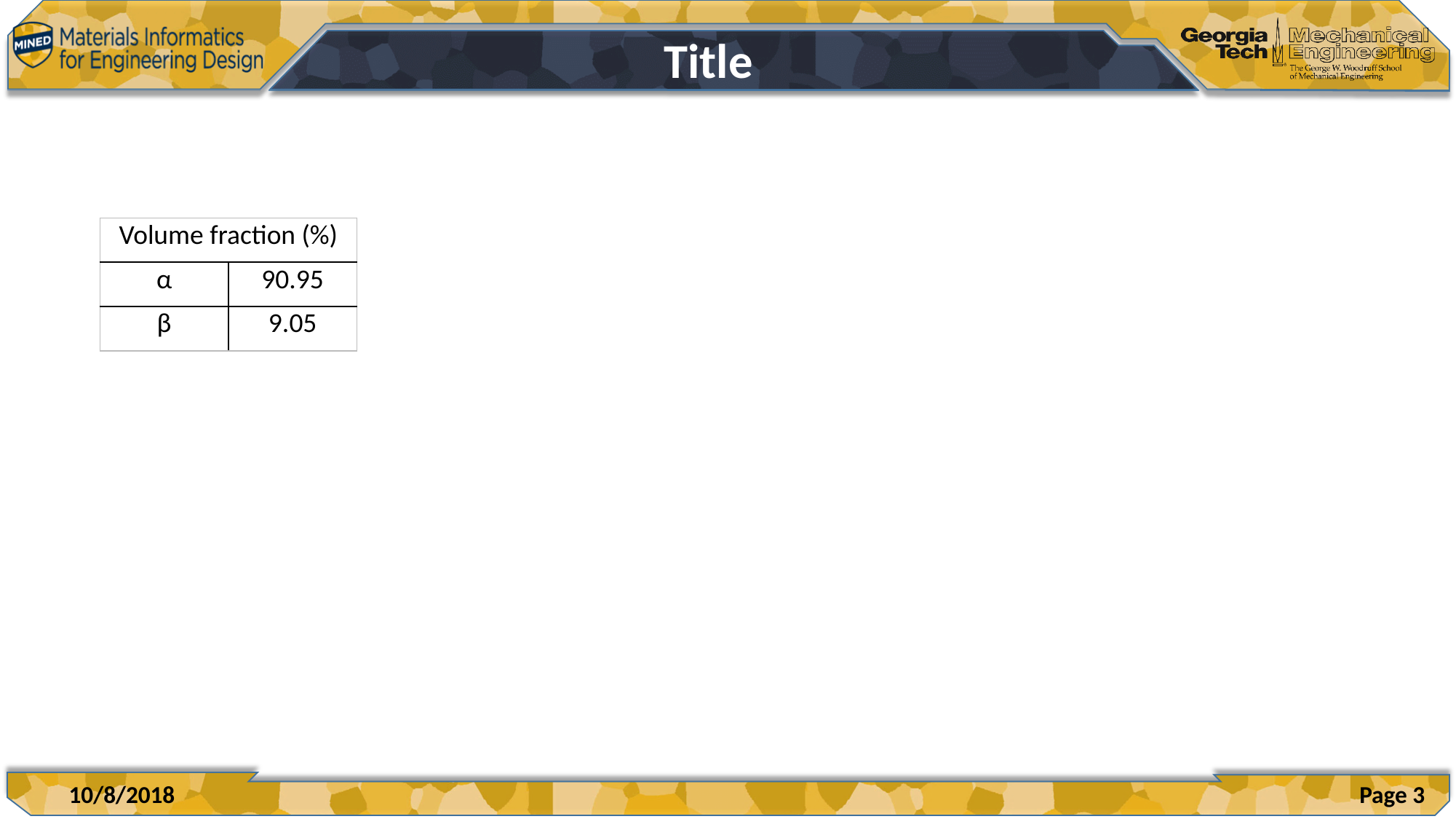

Title
| Volume fraction (%) |  |
| --- | --- |
| α | 90.95 |
| β | 9.05 |
 Page 3